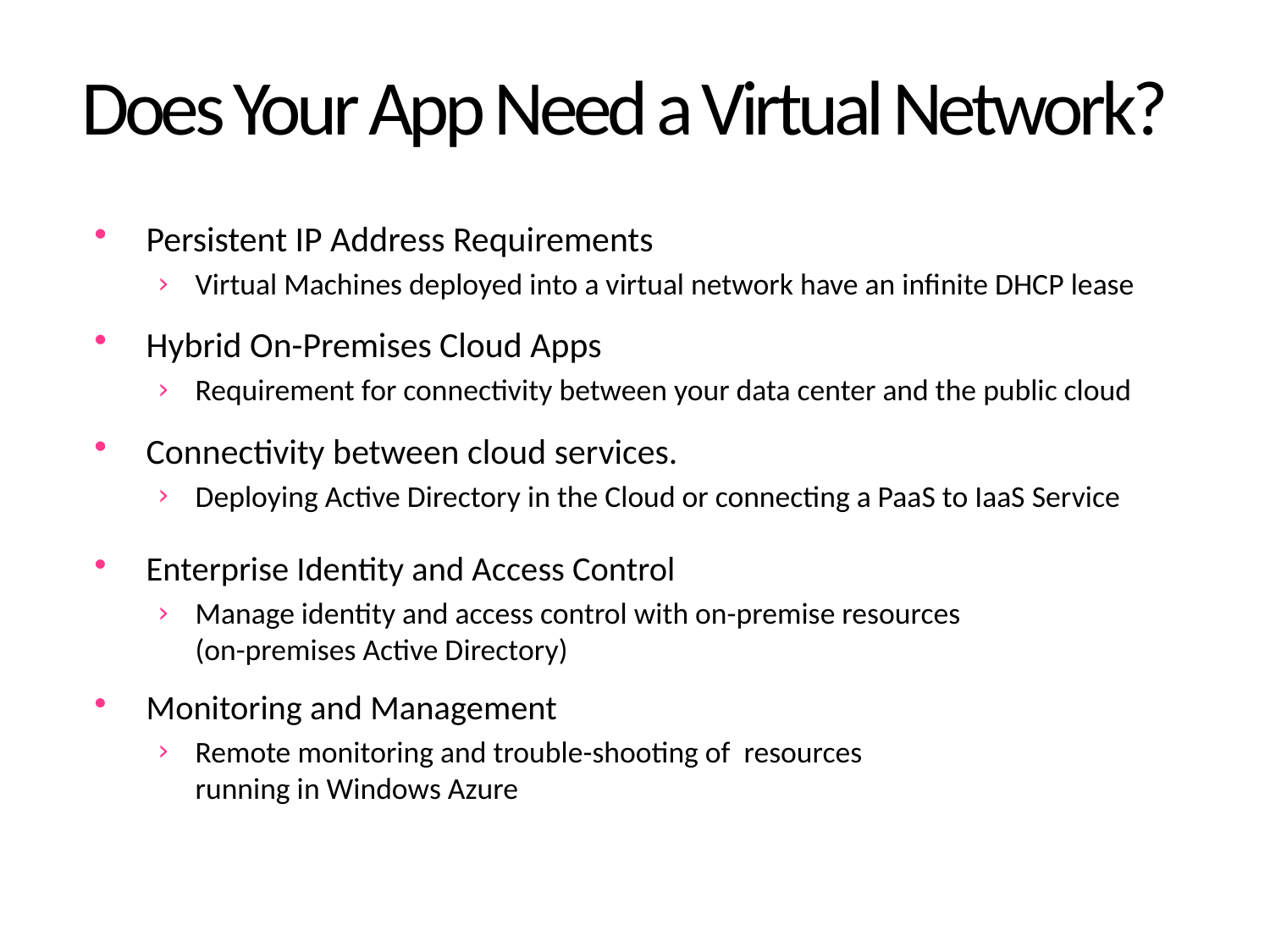

# Does Your App Need a Virtual Network?
Persistent IP Address Requirements
Virtual Machines deployed into a virtual network have an infinite DHCP lease

Hybrid On-Premises Cloud Apps
Requirement for connectivity between your data center and the public cloud

Connectivity between cloud services.
Deploying Active Directory in the Cloud or connecting a PaaS to IaaS Service

Enterprise Identity and Access Control
Manage identity and access control with on-premise resources
(on-premises Active Directory)
Monitoring and Management
Remote monitoring and trouble-shooting of  resources
running in Windows Azure